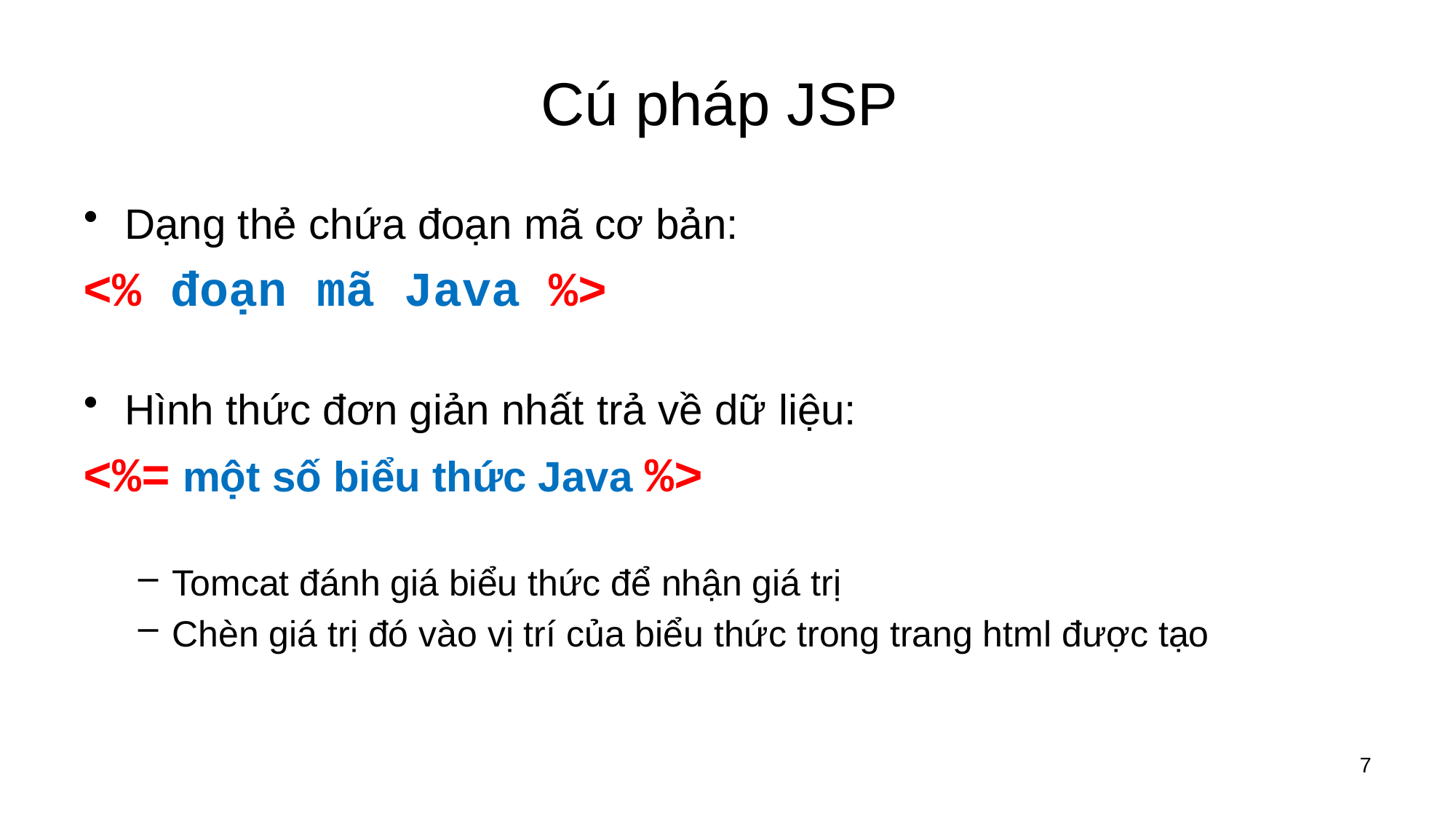

# Cú pháp JSP
Dạng thẻ chứa đoạn mã cơ bản:
<% đoạn mã Java %>
Hình thức đơn giản nhất trả về dữ liệu:
<%= một số biểu thức Java %>
Tomcat đánh giá biểu thức để nhận giá trị
Chèn giá trị đó vào vị trí của biểu thức trong trang html được tạo
7